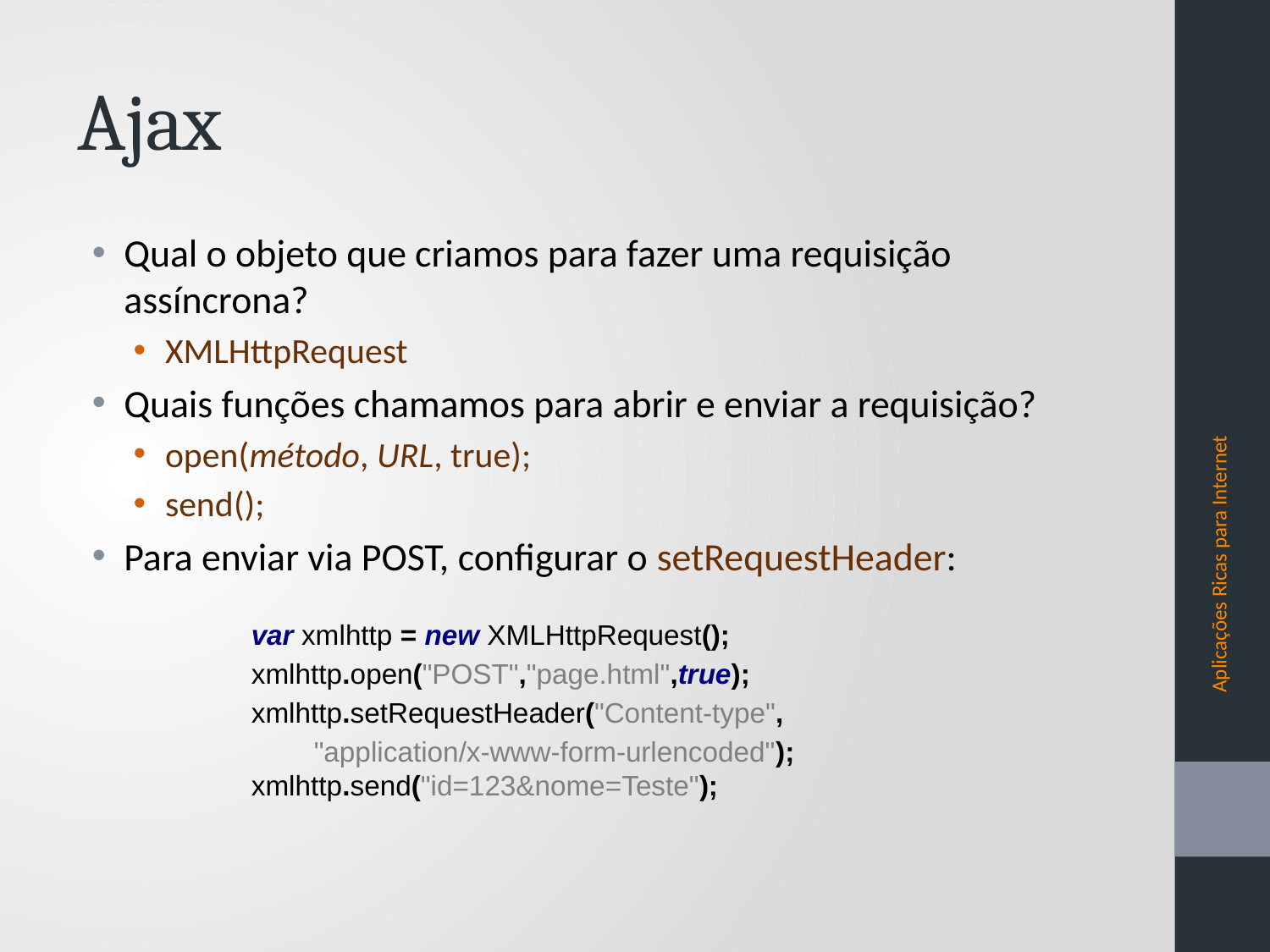

# Ajax
Qual o objeto que criamos para fazer uma requisição assíncrona?
XMLHttpRequest
Quais funções chamamos para abrir e enviar a requisição?
open(método, URL, true);
send();
Para enviar via POST, configurar o setRequestHeader:
Aplicações Ricas para Internet
var xmlhttp = new XMLHttpRequest();
xmlhttp.open("POST","page.html",true);
xmlhttp.setRequestHeader("Content-type",
        "application/x-www-form-urlencoded");
xmlhttp.send("id=123&nome=Teste");